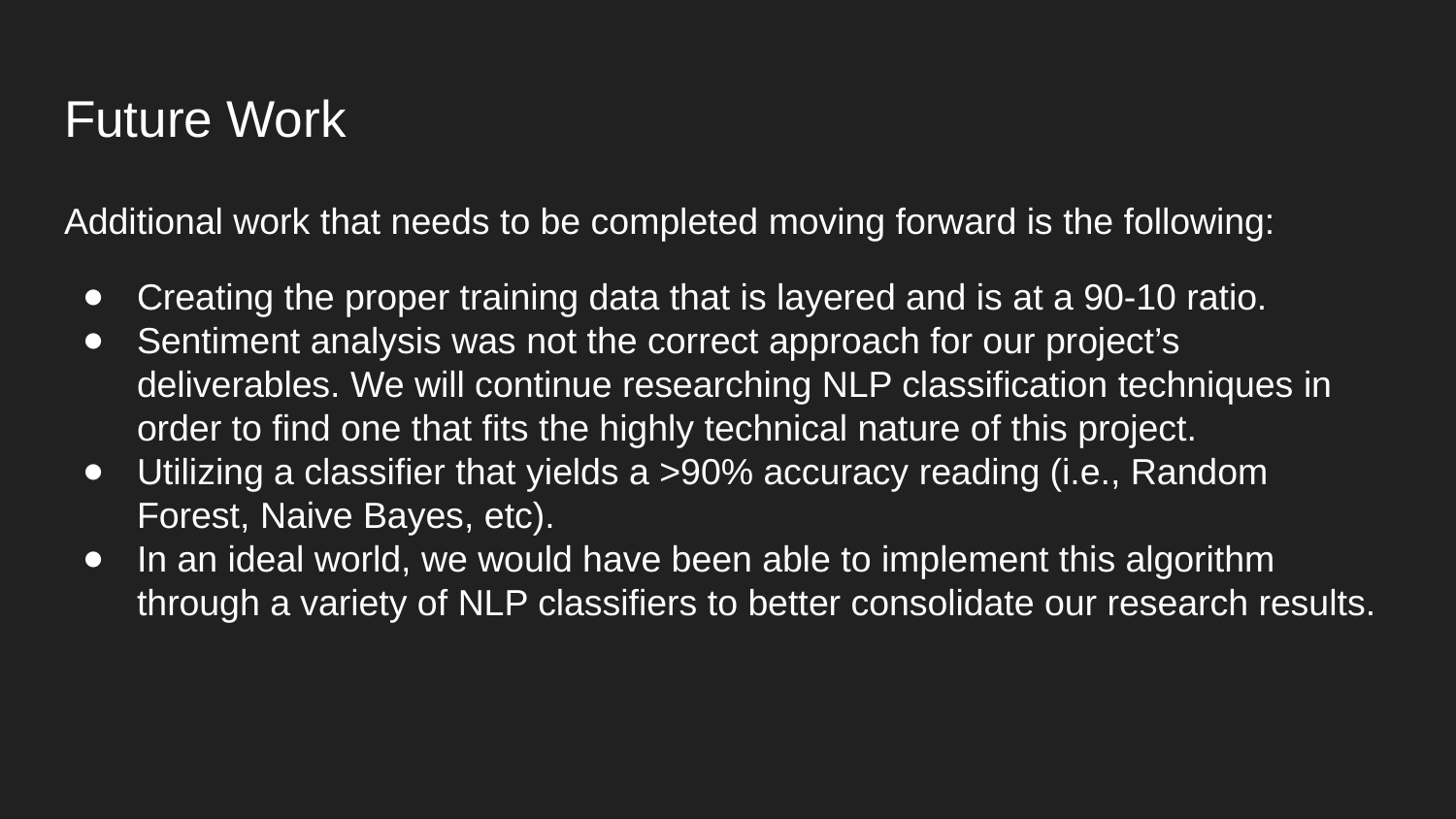

# Future Work
Additional work that needs to be completed moving forward is the following:
Creating the proper training data that is layered and is at a 90-10 ratio.
Sentiment analysis was not the correct approach for our project’s deliverables. We will continue researching NLP classification techniques in order to find one that fits the highly technical nature of this project.
Utilizing a classifier that yields a >90% accuracy reading (i.e., Random Forest, Naive Bayes, etc).
In an ideal world, we would have been able to implement this algorithm through a variety of NLP classifiers to better consolidate our research results.